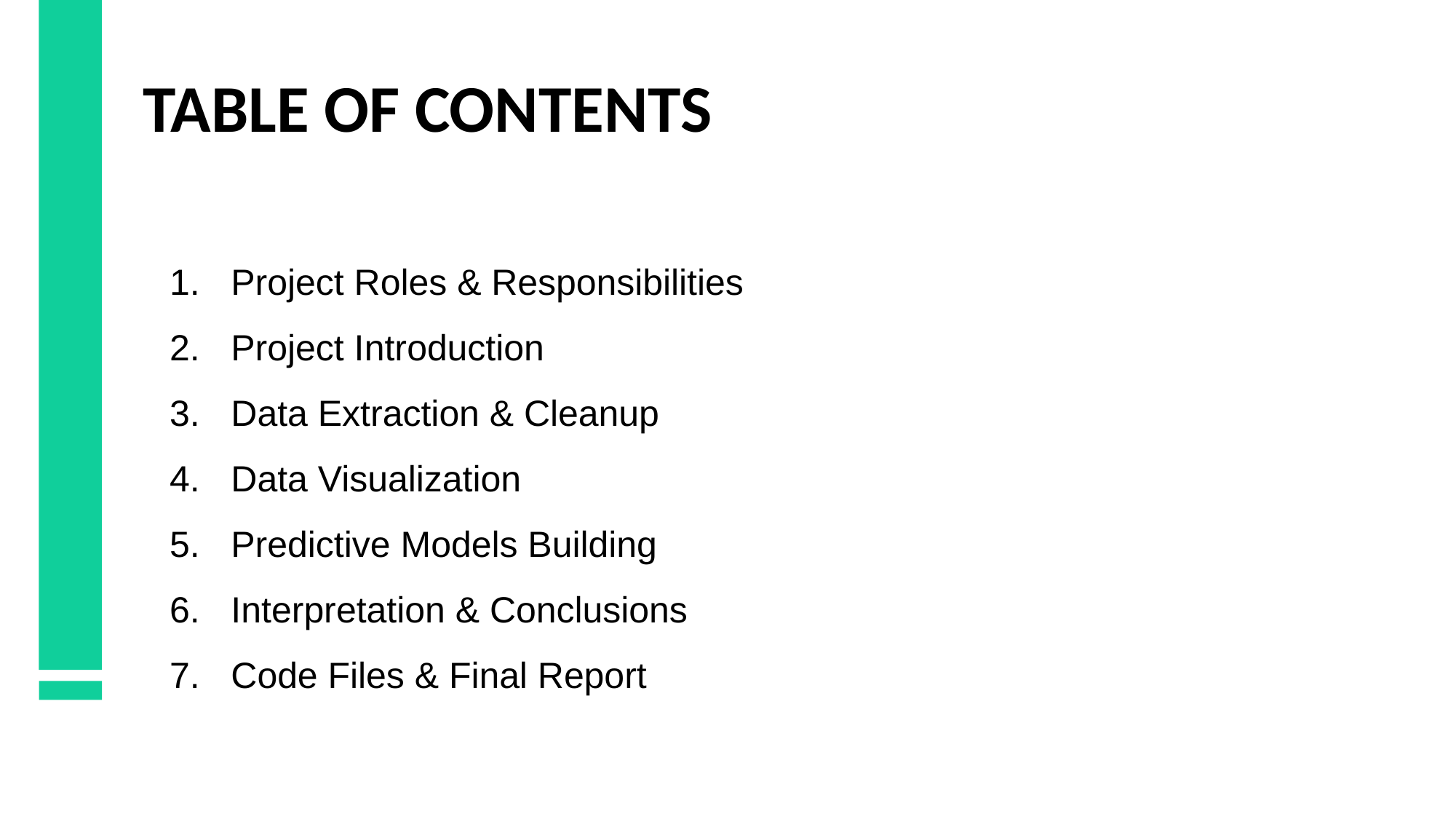

# TABLE OF CONTENTS
Project Roles & Responsibilities
Project Introduction
Data Extraction & Cleanup
Data Visualization
Predictive Models Building
Interpretation & Conclusions
Code Files & Final Report